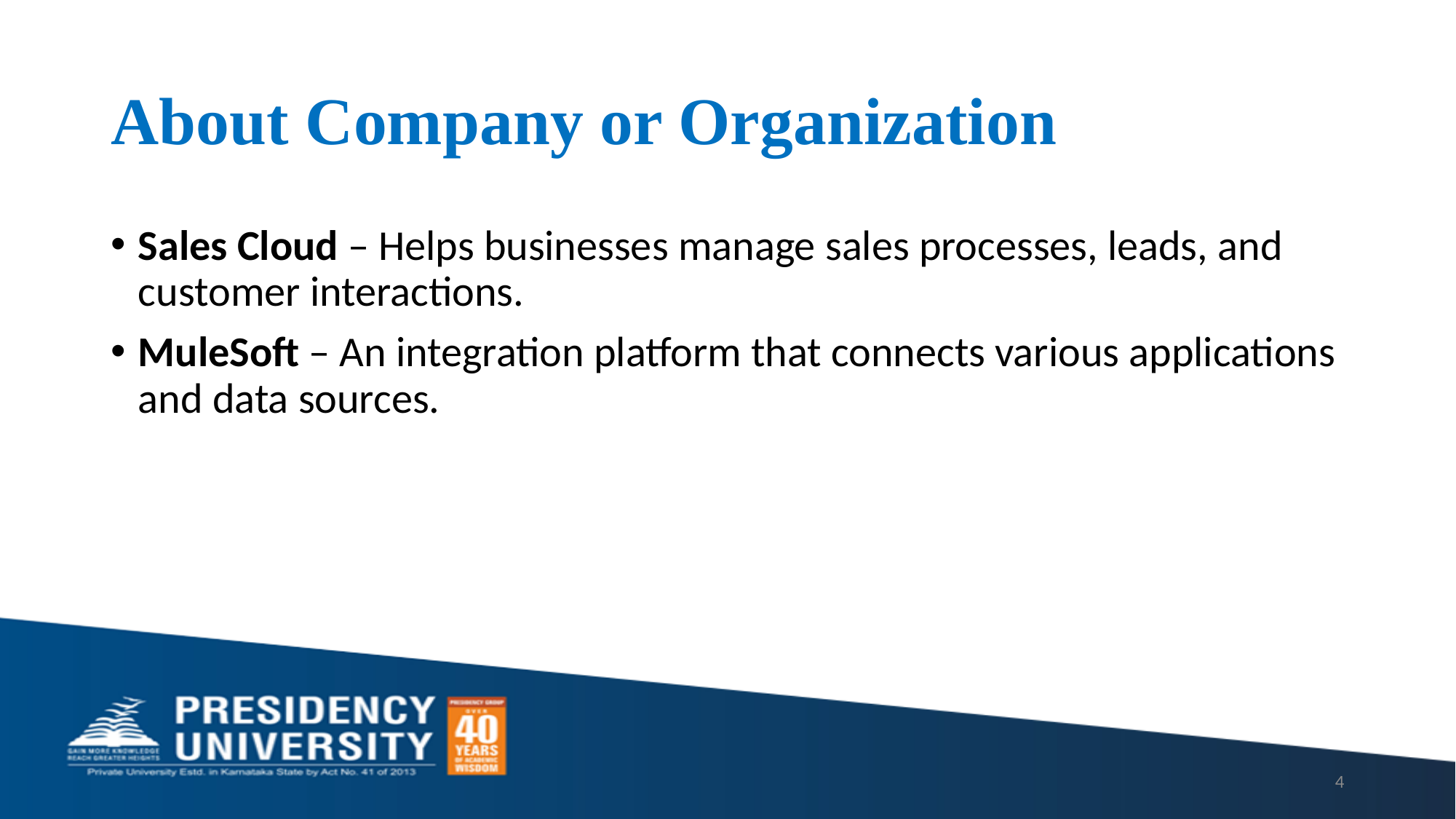

# About Company or Organization
Sales Cloud – Helps businesses manage sales processes, leads, and customer interactions.
MuleSoft – An integration platform that connects various applications and data sources.

4